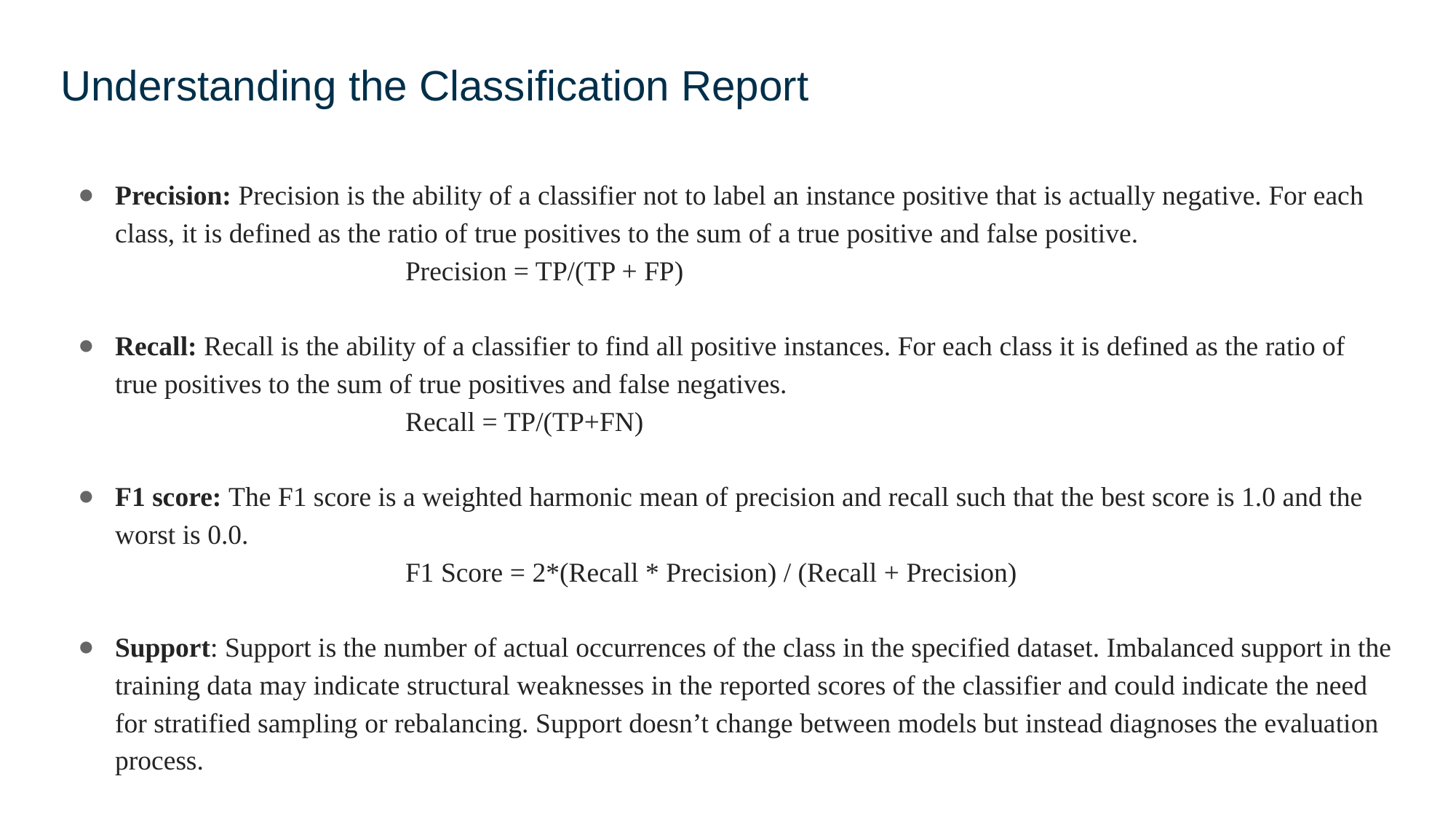

# Understanding the Classification Report
Precision: Precision is the ability of a classifier not to label an instance positive that is actually negative. For each class, it is defined as the ratio of true positives to the sum of a true positive and false positive.
			Precision = TP/(TP + FP)

Recall: Recall is the ability of a classifier to find all positive instances. For each class it is defined as the ratio of true positives to the sum of true positives and false negatives.
			Recall = TP/(TP+FN)

F1 score: The F1 score is a weighted harmonic mean of precision and recall such that the best score is 1.0 and the worst is 0.0.
			F1 Score = 2*(Recall * Precision) / (Recall + Precision)

Support: Support is the number of actual occurrences of the class in the specified dataset. Imbalanced support in the training data may indicate structural weaknesses in the reported scores of the classifier and could indicate the need for stratified sampling or rebalancing. Support doesn’t change between models but instead diagnoses the evaluation process.